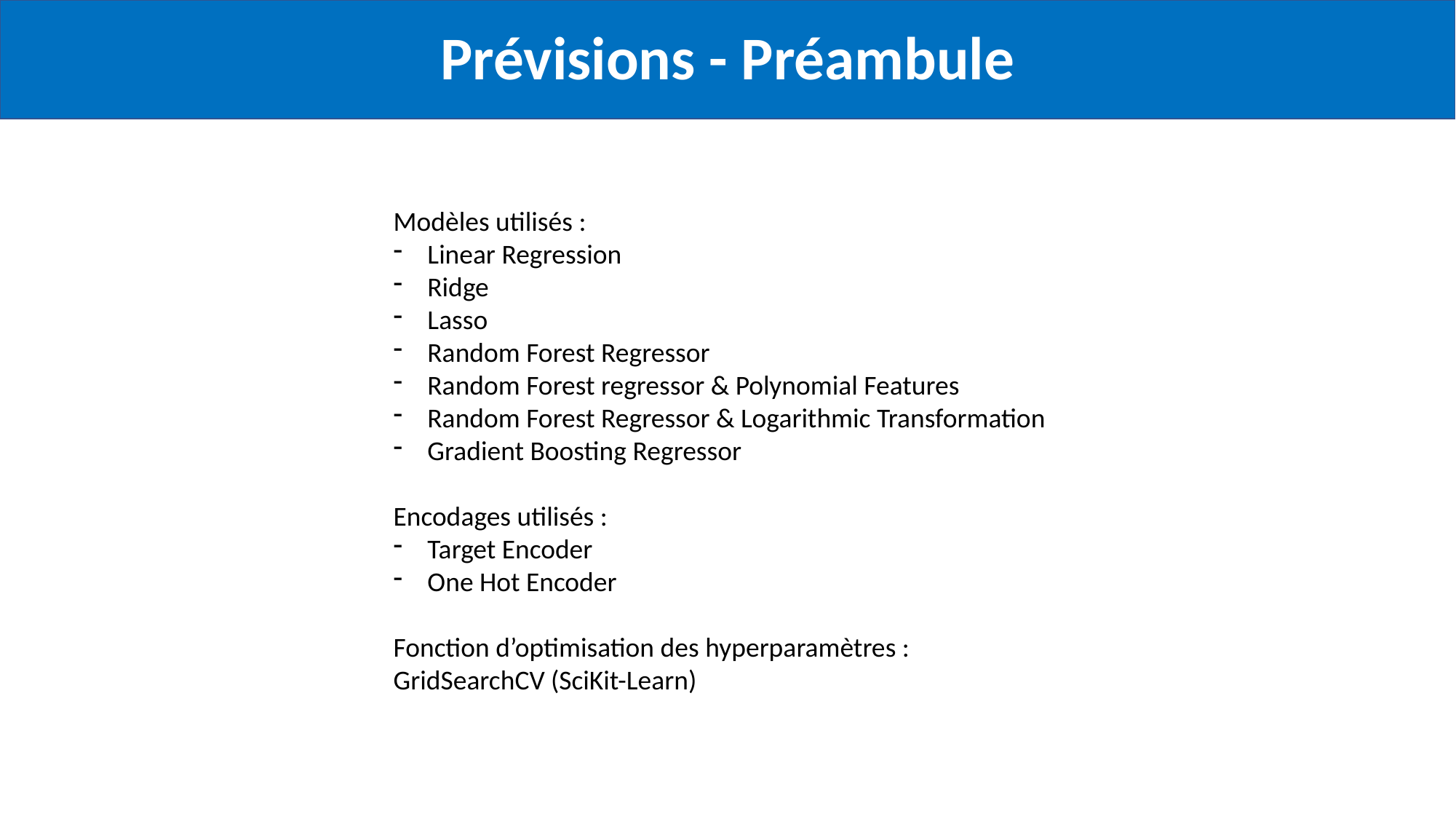

Prévisions - Préambule
Modèles utilisés :
Linear Regression
Ridge
Lasso
Random Forest Regressor
Random Forest regressor & Polynomial Features
Random Forest Regressor & Logarithmic Transformation
Gradient Boosting Regressor

Encodages utilisés :
Target Encoder
One Hot Encoder

Fonction d’optimisation des hyperparamètres :
GridSearchCV (SciKit-Learn)